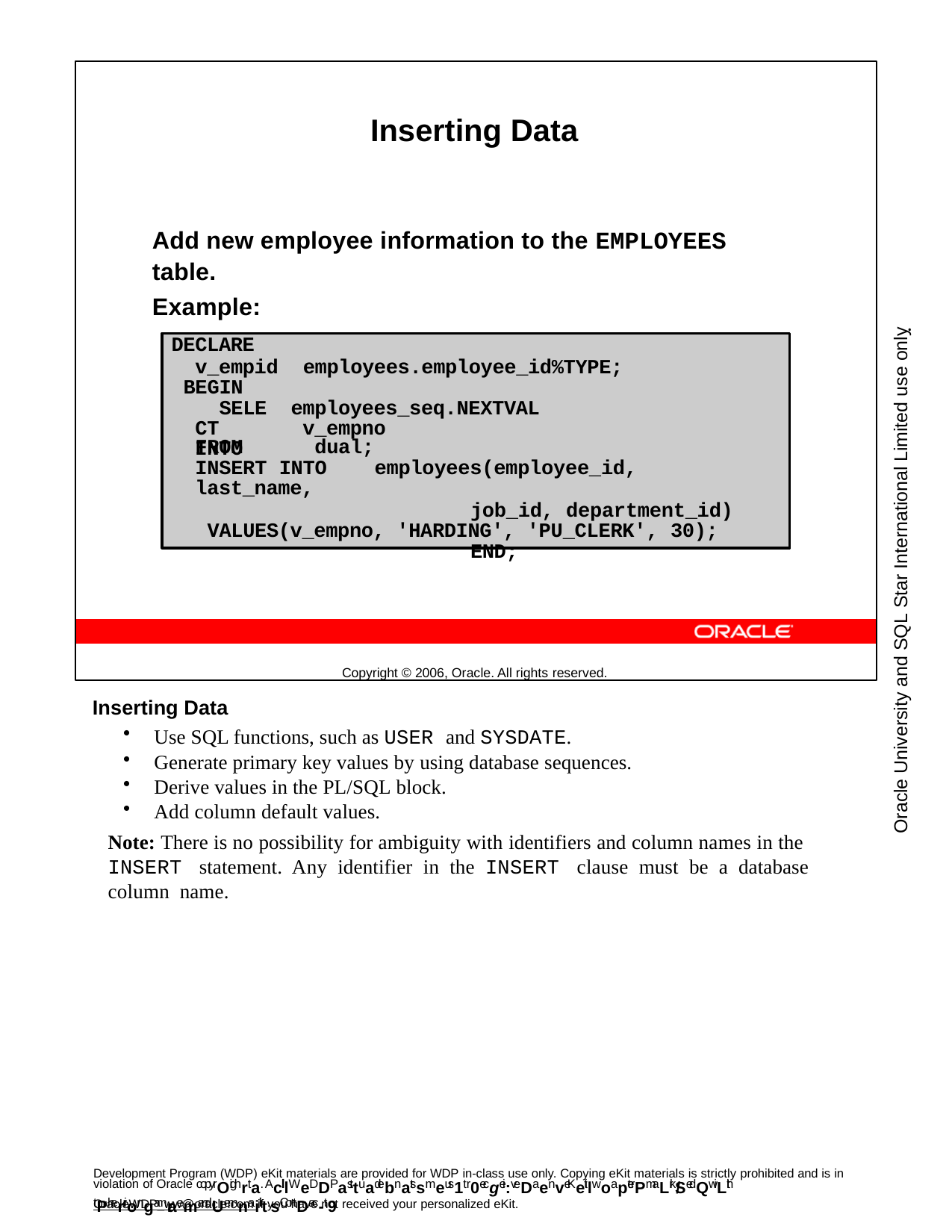

Inserting Data

Add new employee information to the EMPLOYEES
table.
Example:

Copyright © 2006, Oracle. All rights reserved.
Oracle University and SQL Star International Limited use onlyฺ
DECLARE
v_empid  BEGIN
SELECT  INTO

employees.employee_id%TYPE;
employees_seq.NEXTVAL  v_empno
FROM	dual;
INSERT INTO	employees(employee_id, last_name,
job_id, department_id)  VALUES(v_empno, 'HARDING', 'PU_CLERK', 30);
END;

Inserting Data
Use SQL functions, such as USER and SYSDATE.
Generate primary key values by using database sequences.
Derive values in the PL/SQL block.
Add column default values.
Note: There is no possibility for ambiguity with identifiers and column names in the  INSERT statement. Any identifier in the INSERT clause must be a database column  name.
Development Program (WDP) eKit materials are provided for WDP in-class use only. Copying eKit materials is strictly prohibited and is in
violation of Oracle copyrOighrta. AclllWeDDP asttuadebnatssmeus1t r0ecgei:veDaen veKeitlwoapterPmaLrk/SedQwiLth tPherirongamrae mandUemnaiilt.sContDac-t9
OracleWDP_ww@oracle.com if you have not received your personalized eKit.